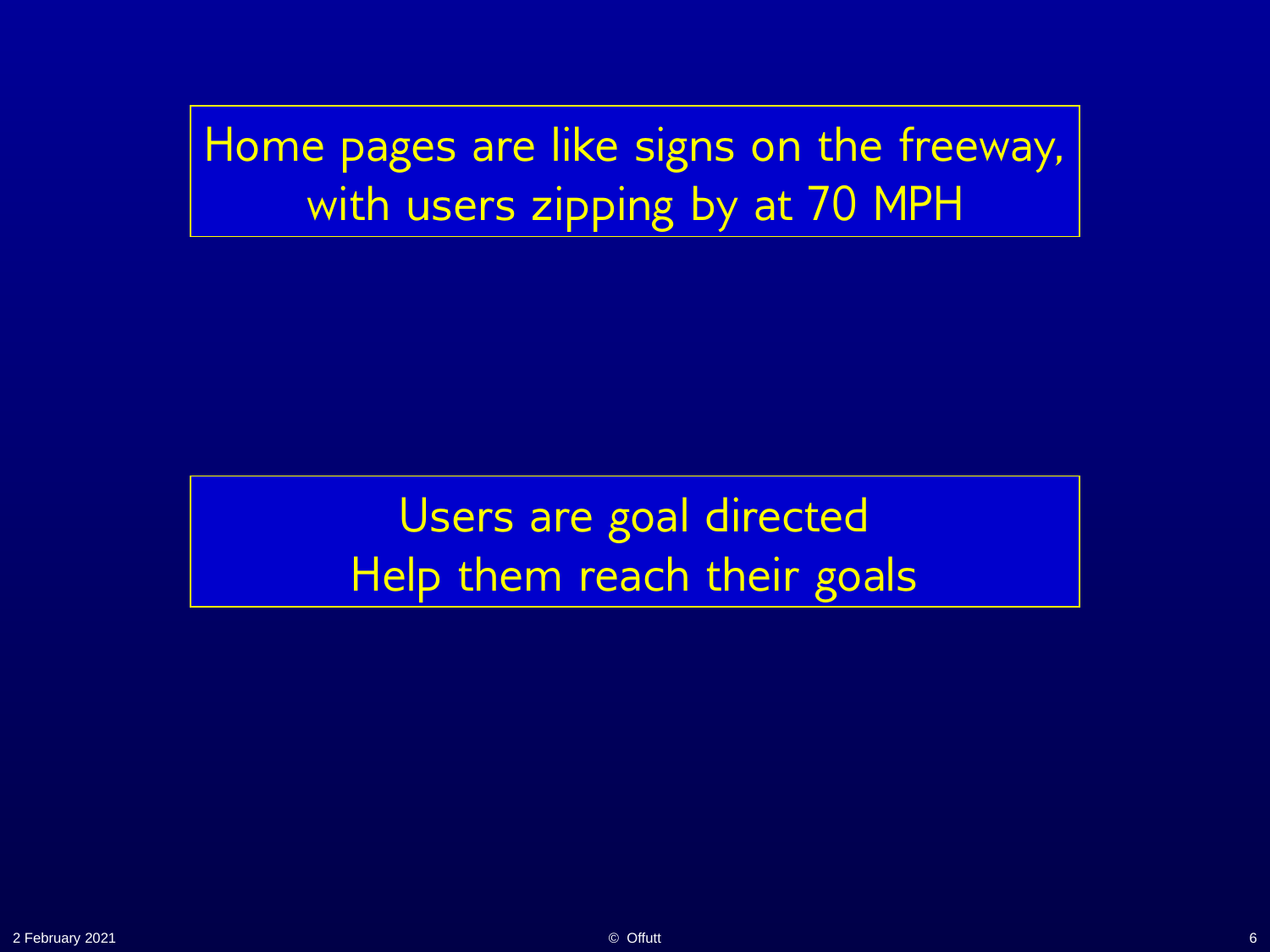

Home pages are like signs on the freeway, with users zipping by at 70 MPH
Users are goal directed
Help them reach their goals
2 February 2021
©  Offutt
6